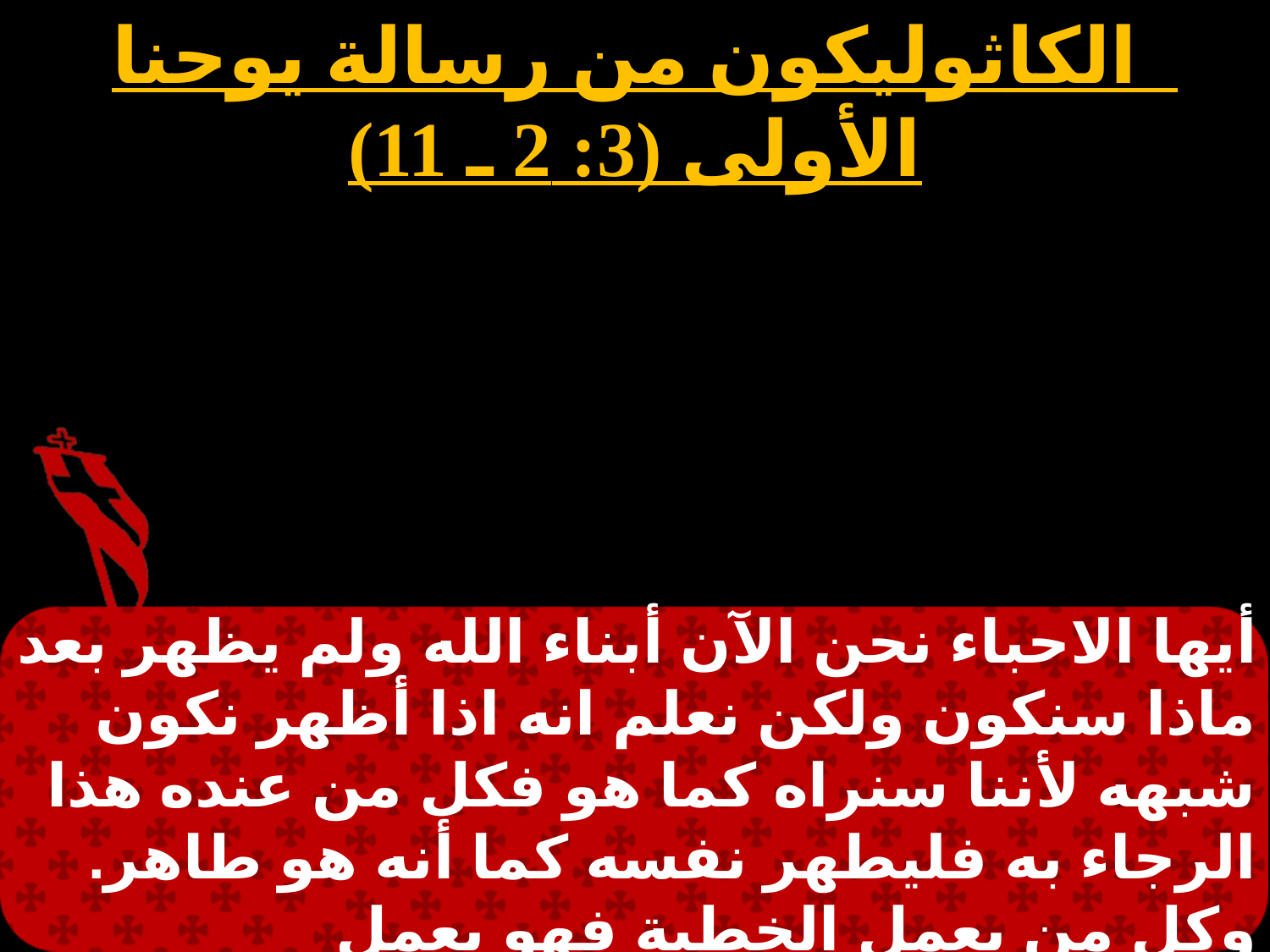

الكاثوليكون من رسالة يوحنا الأولى (3: 2 ـ 11)
أيها الاحباء نحن الآن أبناء الله ولم يظهر بعد ماذا سنكون ولكن نعلم انه اذا أظهر نكون شبهه لأننا سنراه كما هو فكل من عنده هذا الرجاء به فليطهر نفسه كما أنه هو طاهر. وكل من يعمل الخطية فهو يعمل